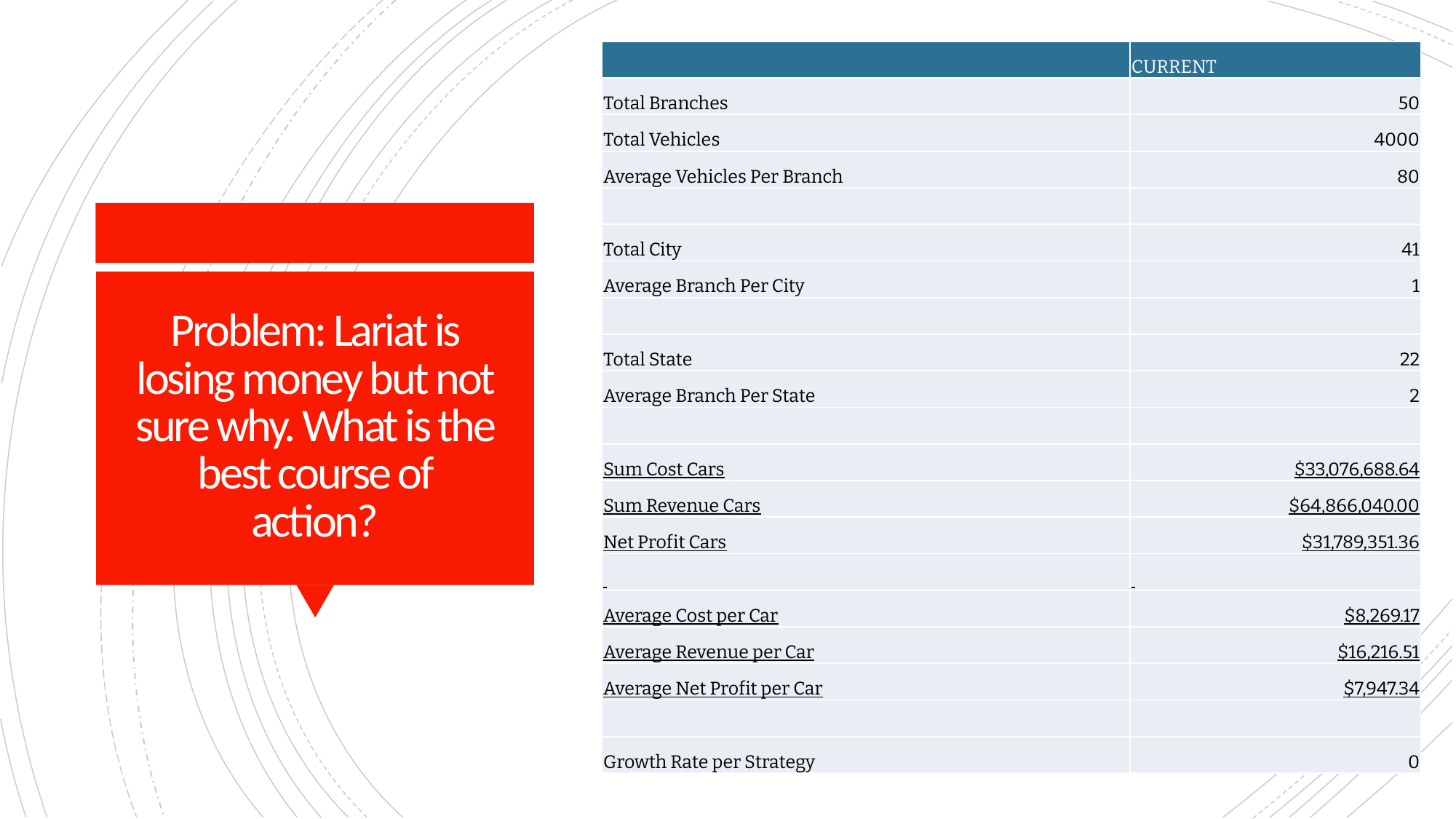

|  | CURRENT |
| --- | --- |
| Total Branches | 50 |
| Total Vehicles | 4000 |
| Average Vehicles Per Branch | 80 |
|  |  |
| Total City | 41 |
| Average Branch Per City | 1 |
|  |  |
| Total State | 22 |
| Average Branch Per State | 2 |
|  |  |
| Sum Cost Cars | $33,076,688.64 |
| Sum Revenue Cars | $64,866,040.00 |
| Net Profit Cars | $31,789,351.36 |
|  |  |
| Average Cost per Car | $8,269.17 |
| Average Revenue per Car | $16,216.51 |
| Average Net Profit per Car | $7,947.34 |
|  |  |
| Growth Rate per Strategy | 0 |
# Problem: Lariat is losing money but not sure why. What is the best course of action?